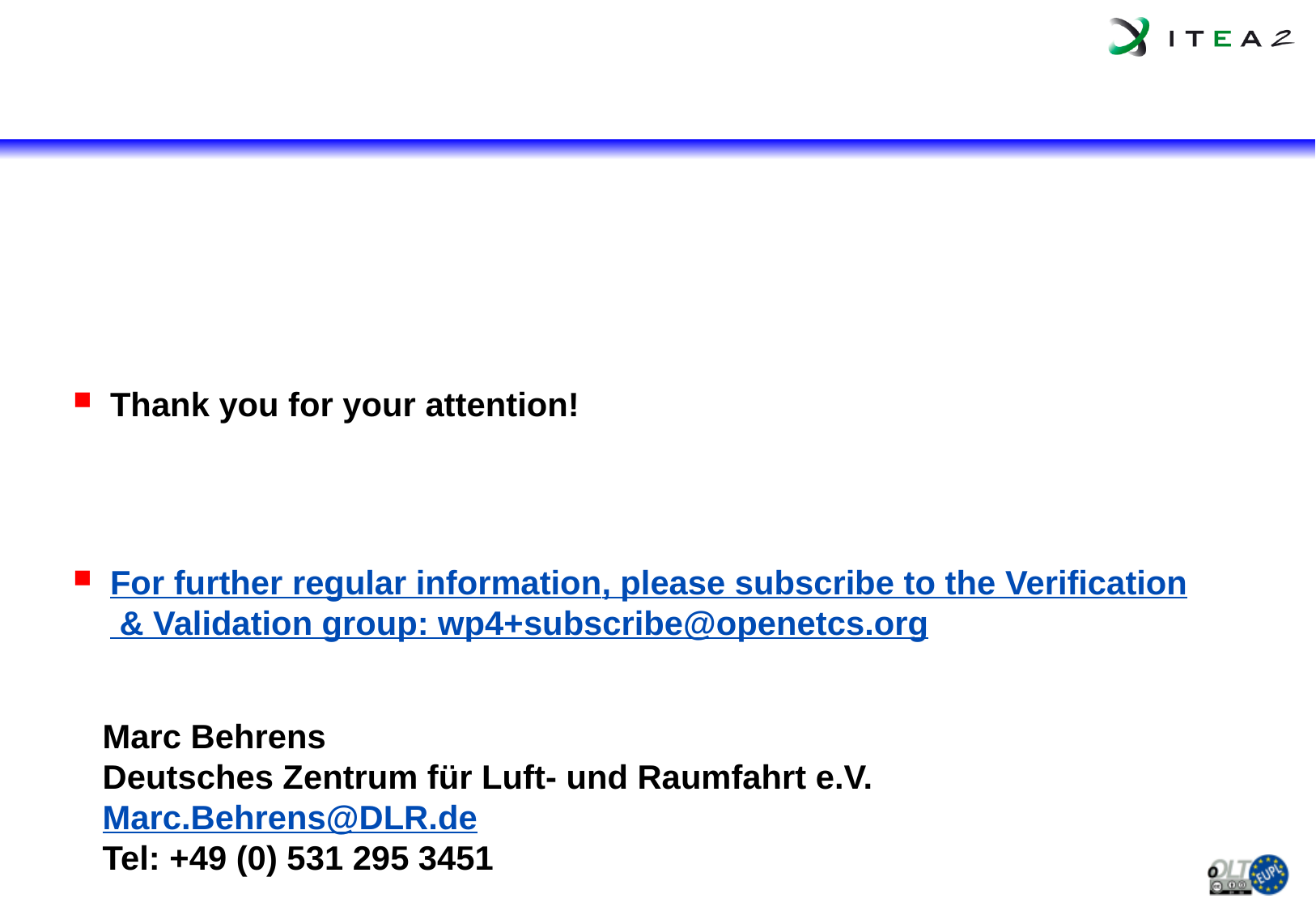

#

Thank you for your attention!

For further regular information, please subscribe to the Verification & Validation group: wp4+subscribe@openetcs.org

Marc Behrens
Deutsches Zentrum für Luft- und Raumfahrt e.V.
Marc.Behrens@DLR.de
Tel: +49 (0) 531 295 3451